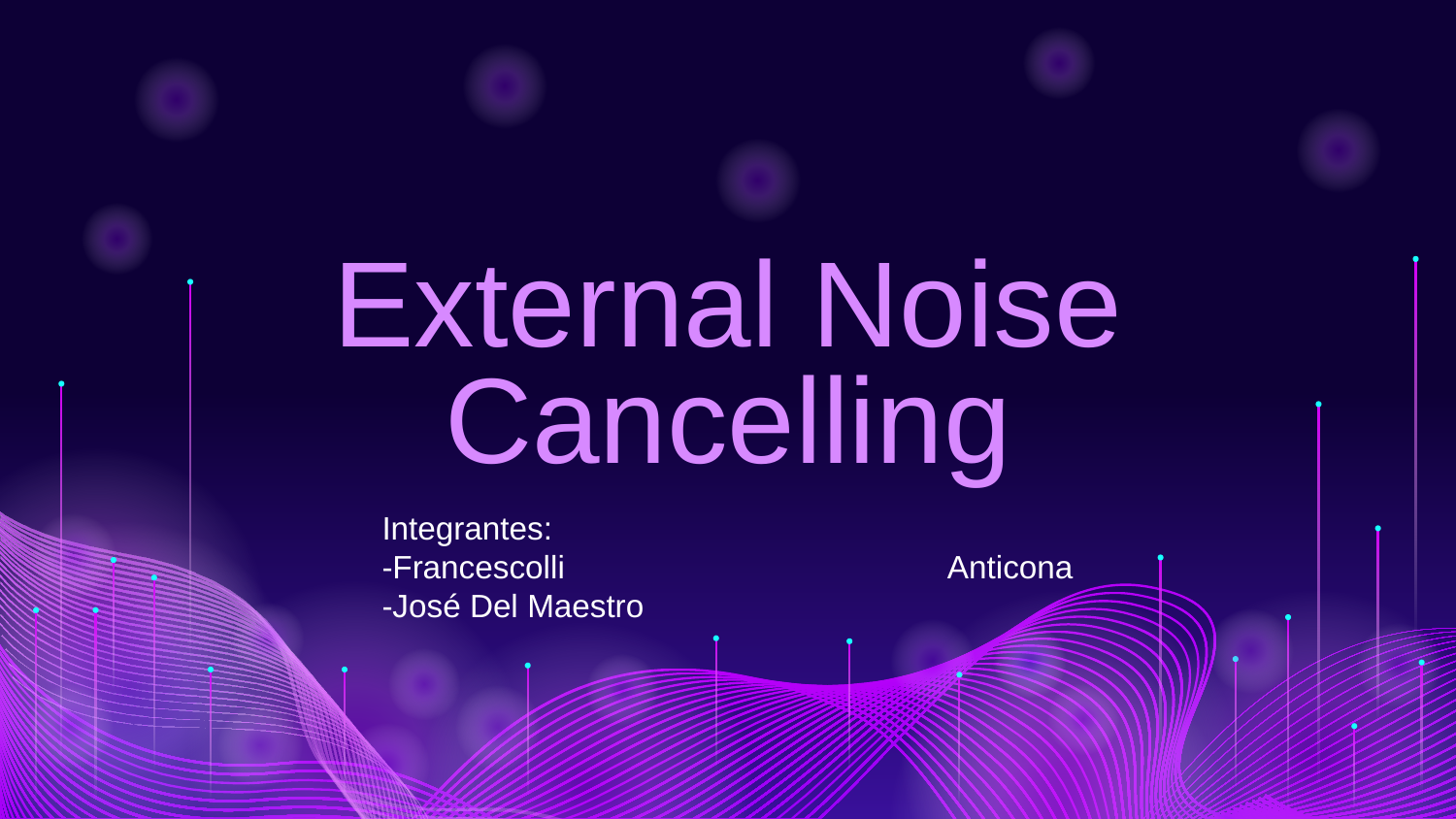

# External Noise Cancelling
Integrantes:
-Francescolli Anticona
-José Del Maestro